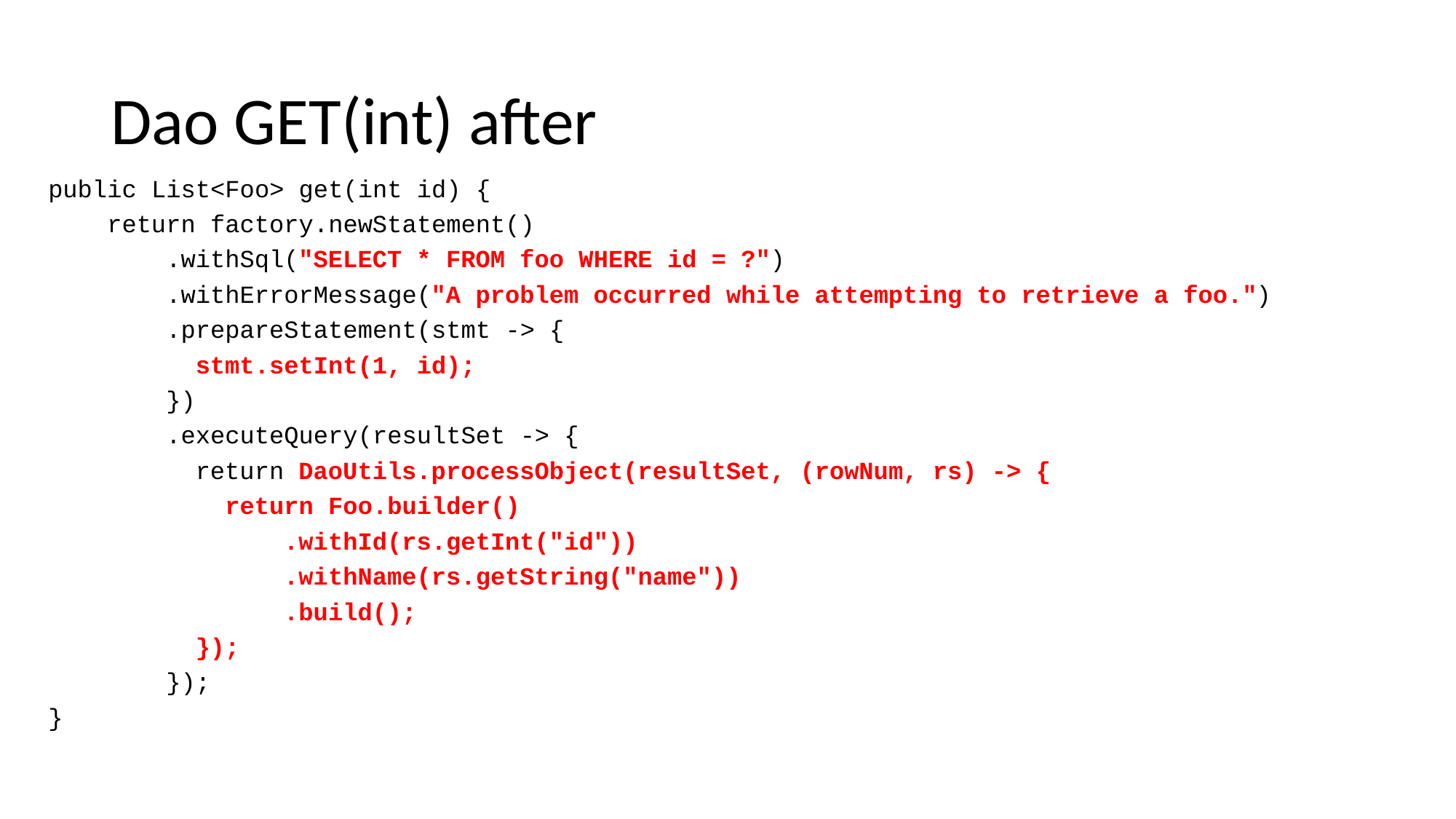

# Dao GET(int) after
public List<Foo> get(int id) {
    return factory.newStatement()
        .withSql("SELECT * FROM foo WHERE id = ?")
        .withErrorMessage("A problem occurred while attempting to retrieve a foo.")
        .prepareStatement(stmt -> {
          stmt.setInt(1, id);
        })
        .executeQuery(resultSet -> {
          return DaoUtils.processObject(resultSet, (rowNum, rs) -> {
            return Foo.builder()
                .withId(rs.getInt("id"))
                .withName(rs.getString("name"))
                .build();
          });
        });
}